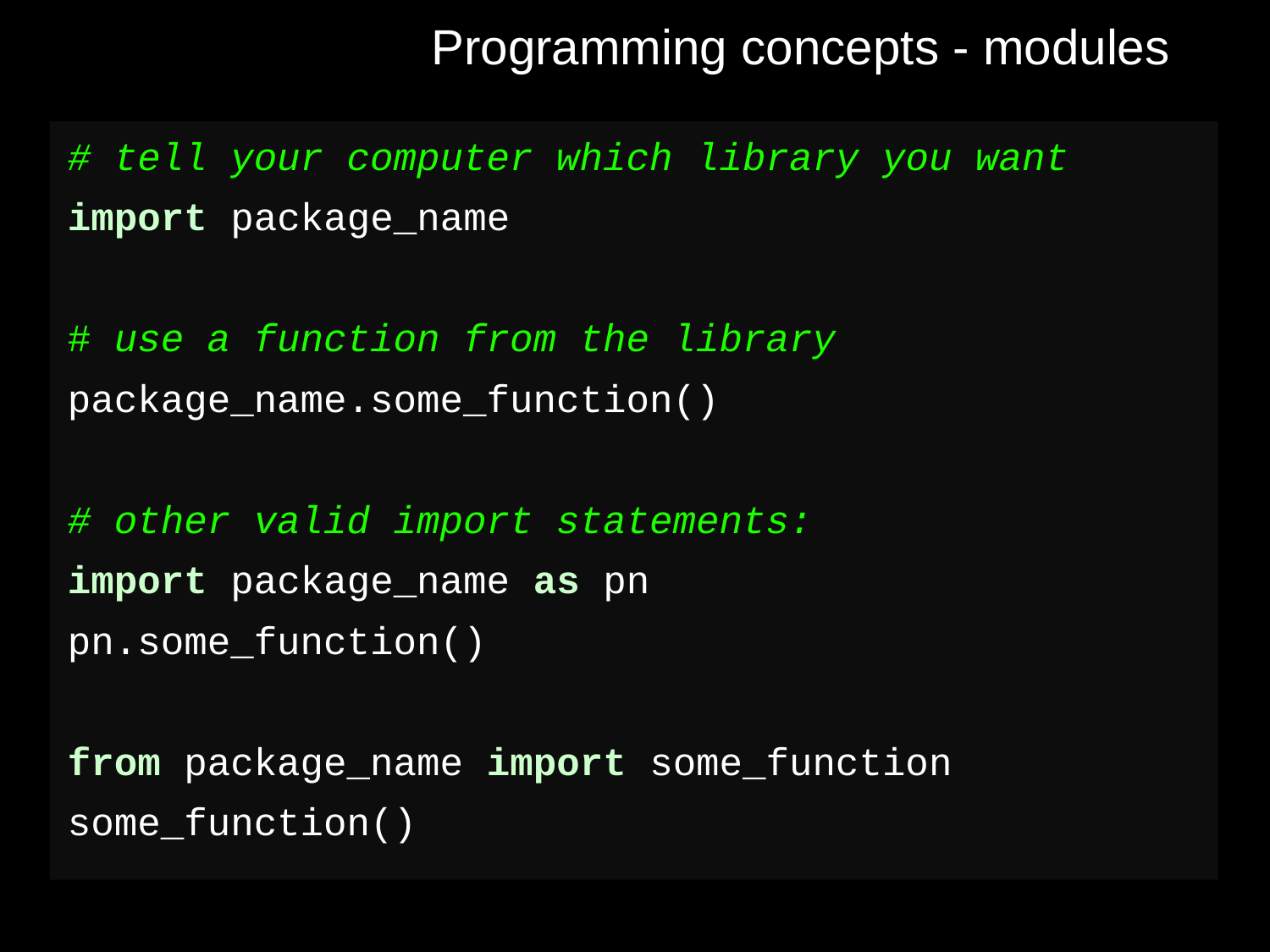

Programming concepts - modules
# tell your computer which library you want
import package_name

# use a function from the library
package_name.some_function()

# other valid import statements:
import package_name as pn
pn.some_function()

from package_name import some_function
some_function()